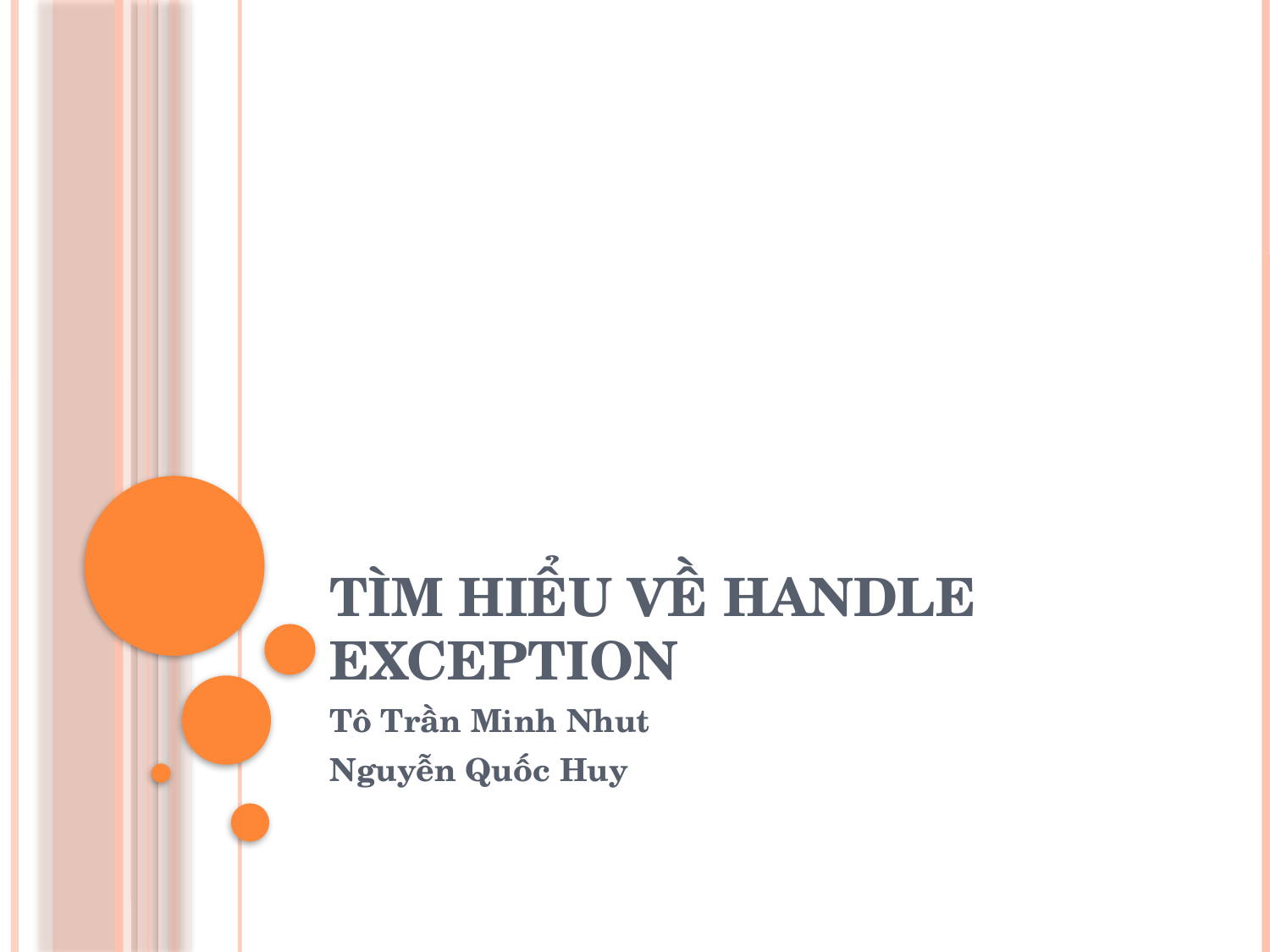

# Tìm hiểu về handle exception
Tô Trần Minh Nhut
Nguyễn Quốc Huy